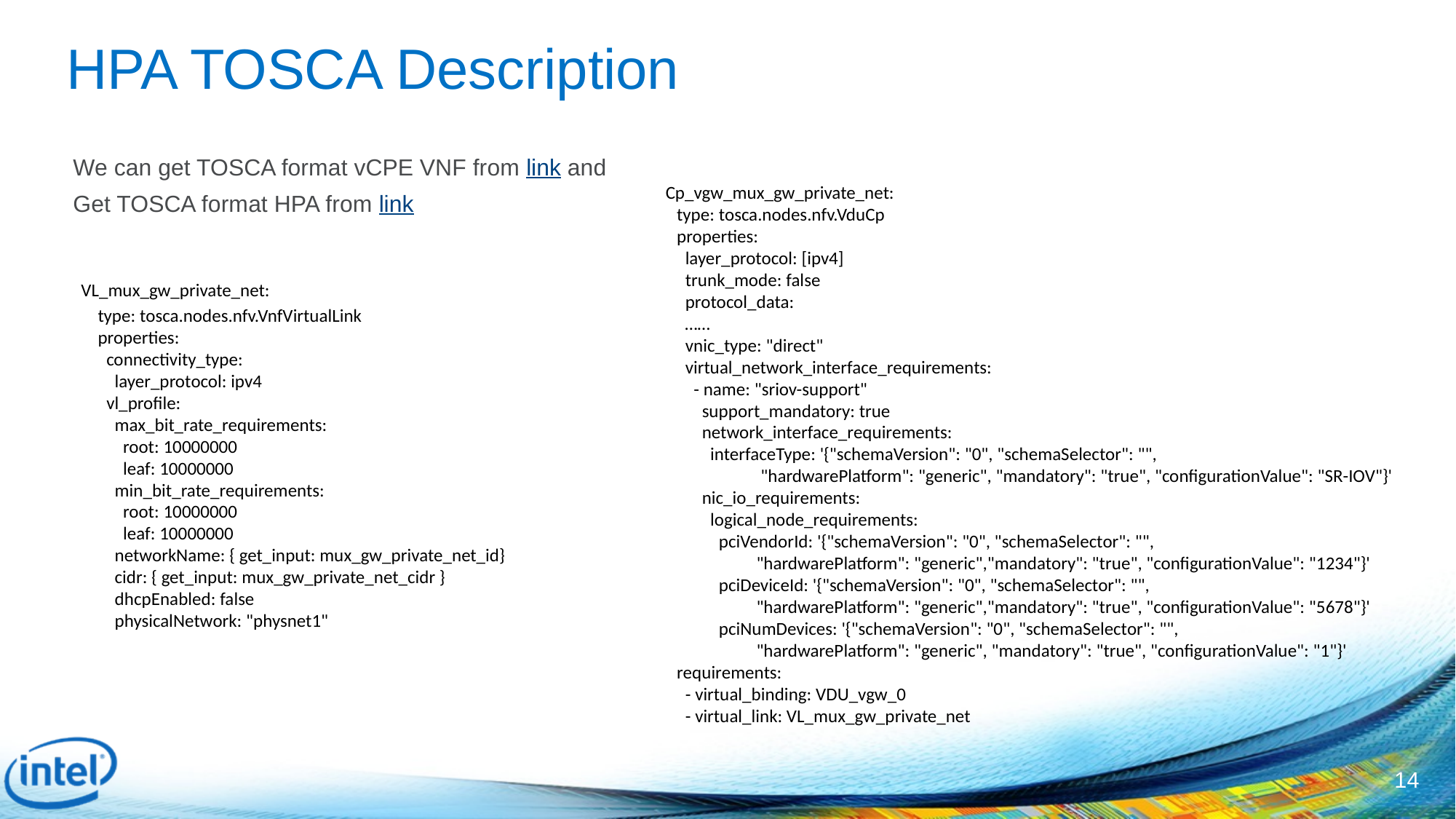

HPA TOSCA Description
We can get TOSCA format vCPE VNF from link and
Get TOSCA format HPA from link

    Cp_vgw_mux_gw_private_net:
      type: tosca.nodes.nfv.VduCp
      properties:
        layer_protocol: [ipv4]
        trunk_mode: false
        protocol_data:
        ……
        vnic_type: "direct"
        virtual_network_interface_requirements:
          - name: "sriov-support"
            support_mandatory: true
            network_interface_requirements:
              interfaceType: '{"schemaVersion": "0", "schemaSelector": "",
                          "hardwarePlatform": "generic", "mandatory": "true", "configurationValue": "SR-IOV"}'
            nic_io_requirements:
              logical_node_requirements:
                pciVendorId: '{"schemaVersion": "0", "schemaSelector": "",
                         "hardwarePlatform": "generic","mandatory": "true", "configurationValue": "1234"}'
                pciDeviceId: '{"schemaVersion": "0", "schemaSelector": "",
                         "hardwarePlatform": "generic","mandatory": "true", "configurationValue": "5678"}'
                pciNumDevices: '{"schemaVersion": "0", "schemaSelector": "",
                         "hardwarePlatform": "generic", "mandatory": "true", "configurationValue": "1"}'
      requirements:
        - virtual_binding: VDU_vgw_0
        - virtual_link: VL_mux_gw_private_net
 VL_mux_gw_private_net:
      type: tosca.nodes.nfv.VnfVirtualLink
      properties:
        connectivity_type:
          layer_protocol: ipv4
        vl_profile:
          max_bit_rate_requirements:
            root: 10000000
            leaf: 10000000
          min_bit_rate_requirements:
            root: 10000000
            leaf: 10000000
          networkName: { get_input: mux_gw_private_net_id}
          cidr: { get_input: mux_gw_private_net_cidr }
          dhcpEnabled: false
          physicalNetwork: "physnet1"
14